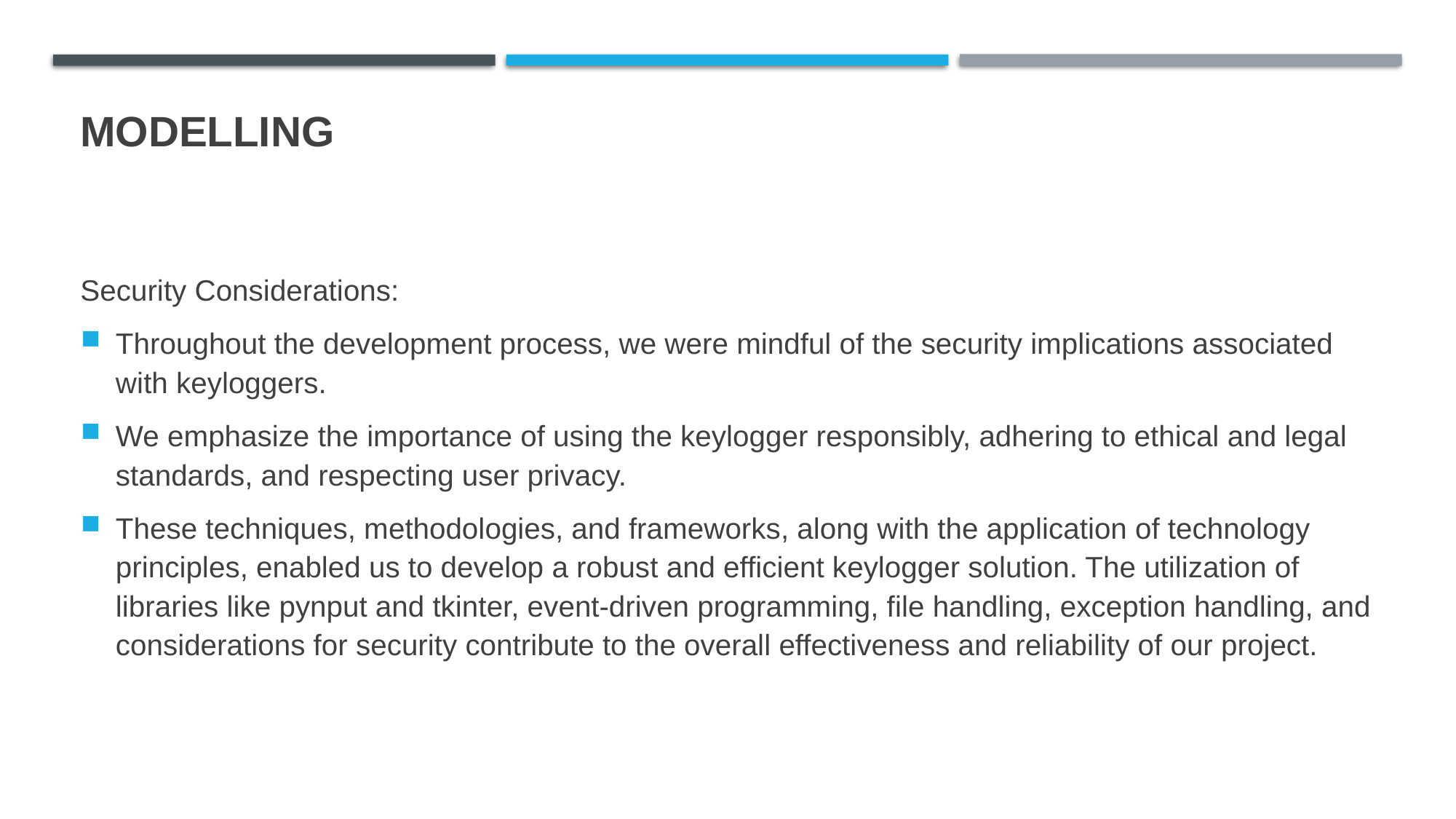

# MODELLING
Security Considerations:
Throughout the development process, we were mindful of the security implications associated with keyloggers.
We emphasize the importance of using the keylogger responsibly, adhering to ethical and legal standards, and respecting user privacy.
These techniques, methodologies, and frameworks, along with the application of technology principles, enabled us to develop a robust and efficient keylogger solution. The utilization of libraries like pynput and tkinter, event-driven programming, file handling, exception handling, and considerations for security contribute to the overall effectiveness and reliability of our project.